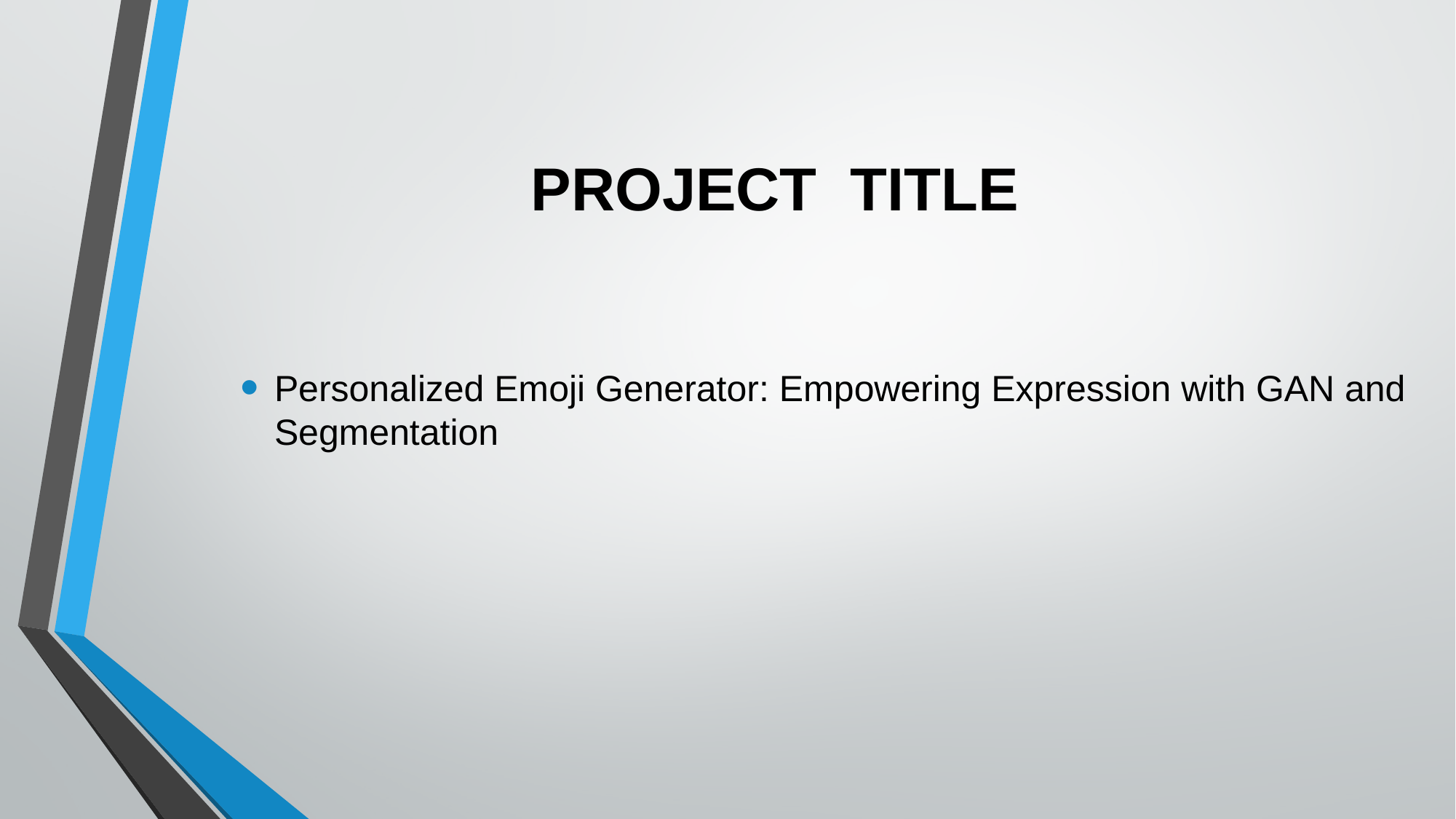

# PROJECT  TITLE
Personalized Emoji Generator: Empowering Expression with GAN and Segmentation